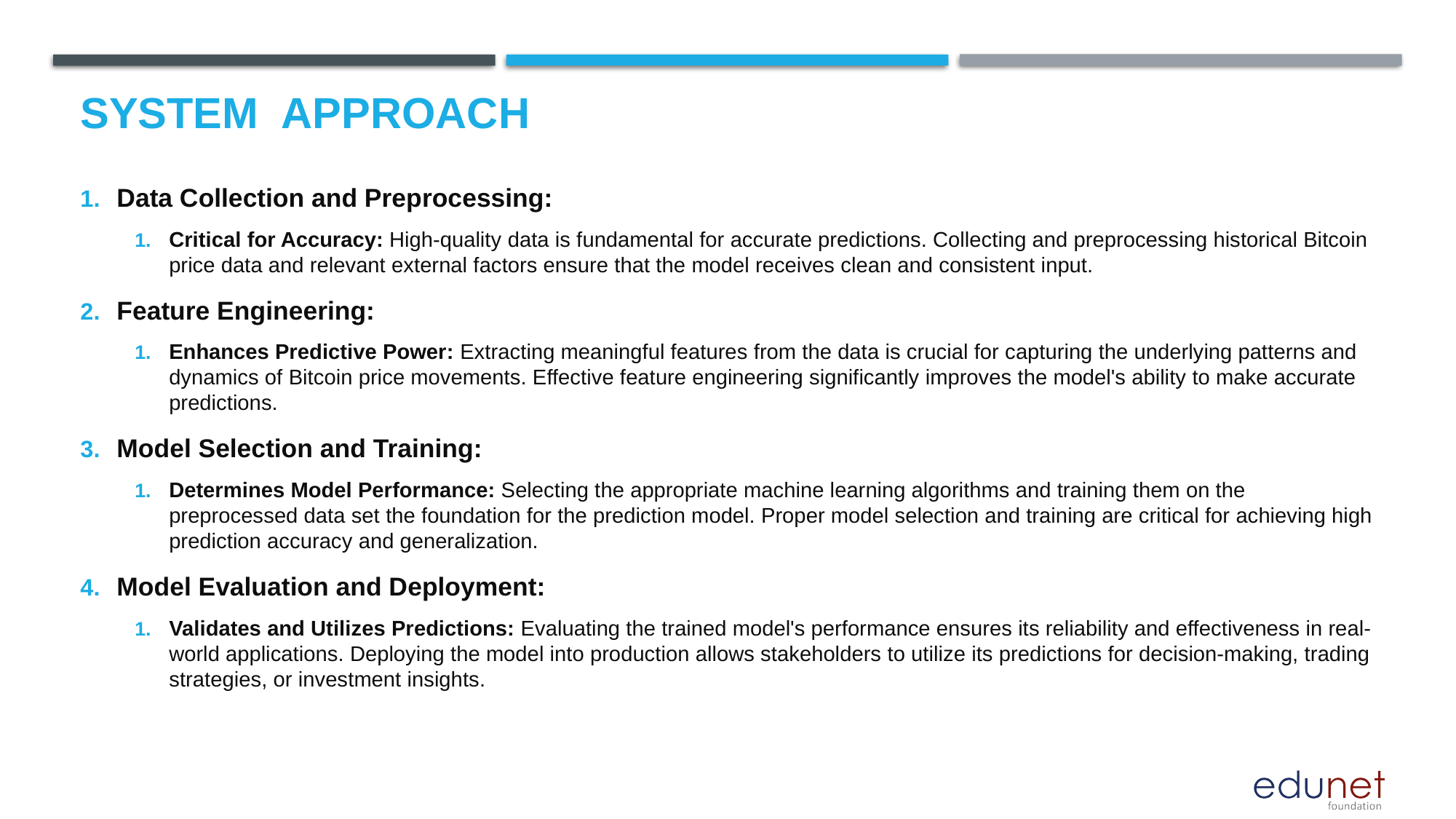

# System  Approach
Data Collection and Preprocessing:
Critical for Accuracy: High-quality data is fundamental for accurate predictions. Collecting and preprocessing historical Bitcoin price data and relevant external factors ensure that the model receives clean and consistent input.
Feature Engineering:
Enhances Predictive Power: Extracting meaningful features from the data is crucial for capturing the underlying patterns and dynamics of Bitcoin price movements. Effective feature engineering significantly improves the model's ability to make accurate predictions.
Model Selection and Training:
Determines Model Performance: Selecting the appropriate machine learning algorithms and training them on the preprocessed data set the foundation for the prediction model. Proper model selection and training are critical for achieving high prediction accuracy and generalization.
Model Evaluation and Deployment:
Validates and Utilizes Predictions: Evaluating the trained model's performance ensures its reliability and effectiveness in real-world applications. Deploying the model into production allows stakeholders to utilize its predictions for decision-making, trading strategies, or investment insights.